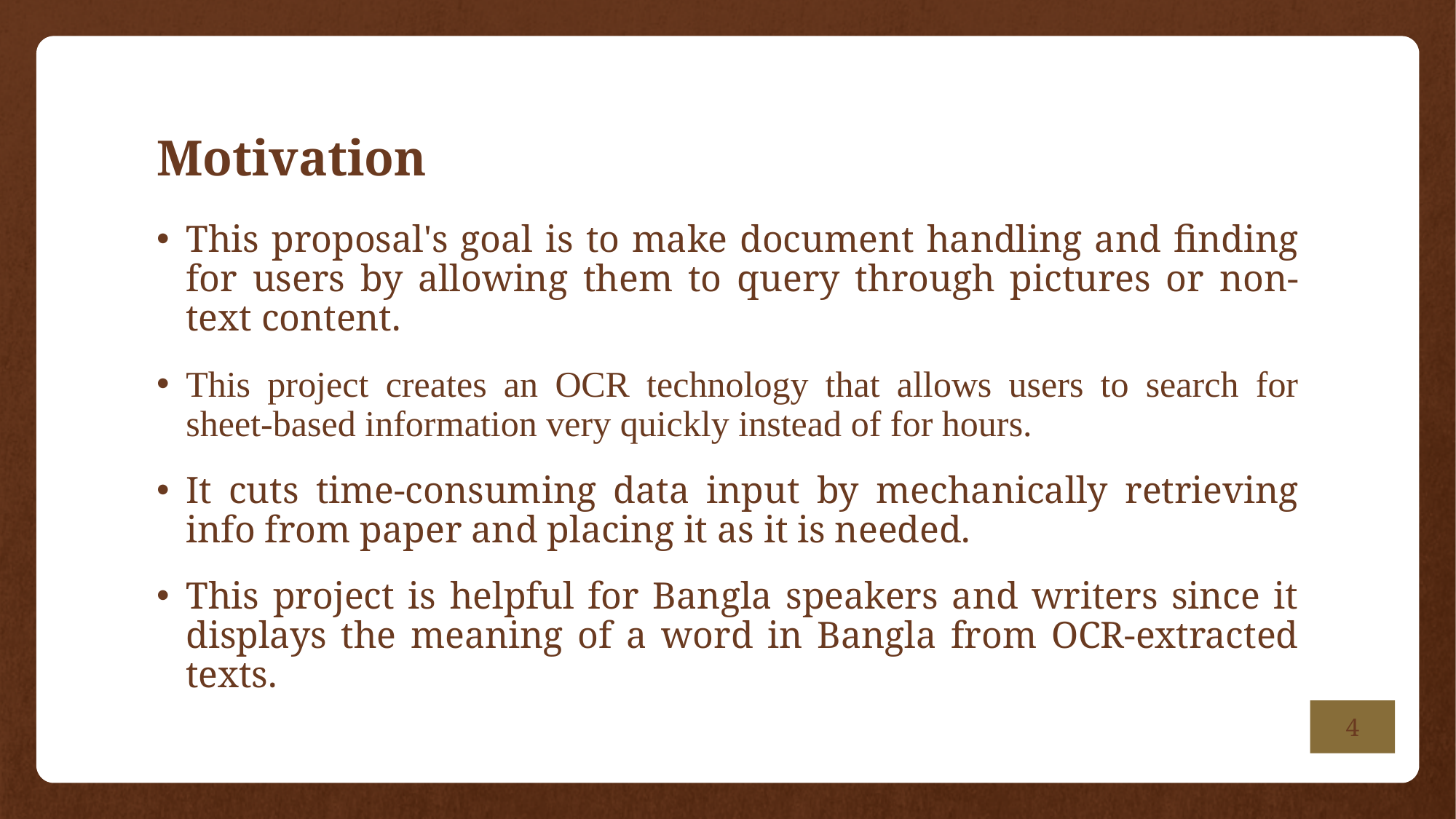

# Motivation
This proposal's goal is to make document handling and finding for users by allowing them to query through pictures or non-text content.
This project creates an OCR technology that allows users to search for sheet-based information very quickly instead of for hours.
It cuts time-consuming data input by mechanically retrieving info from paper and placing it as it is needed.
This project is helpful for Bangla speakers and writers since it displays the meaning of a word in Bangla from OCR-extracted texts.
4